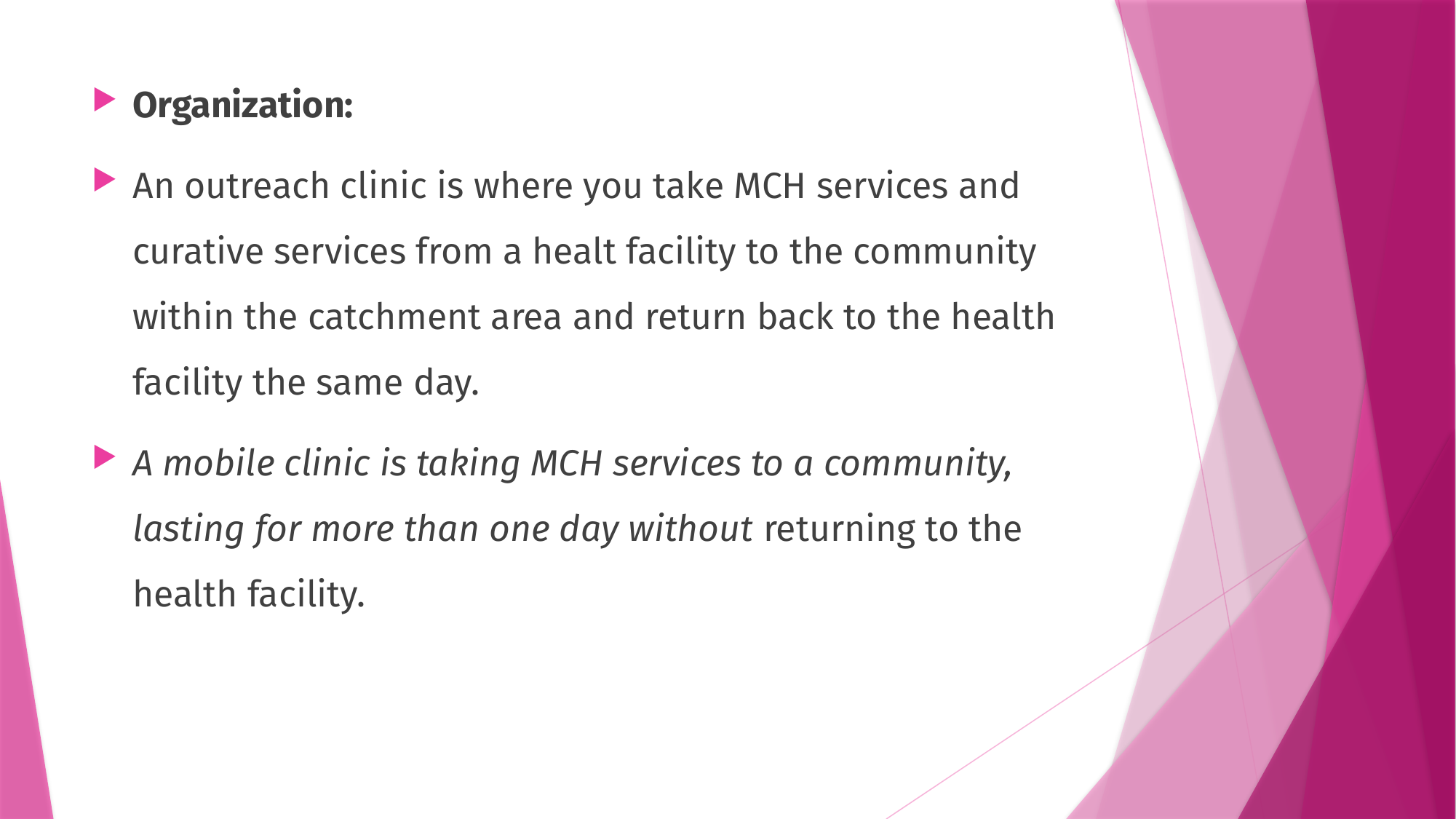

Organization:
An outreach clinic is where you take MCH services and curative services from a healt facility to the community within the catchment area and return back to the health facility the same day.
A mobile clinic is taking MCH services to a community, lasting for more than one day without returning to the health facility.